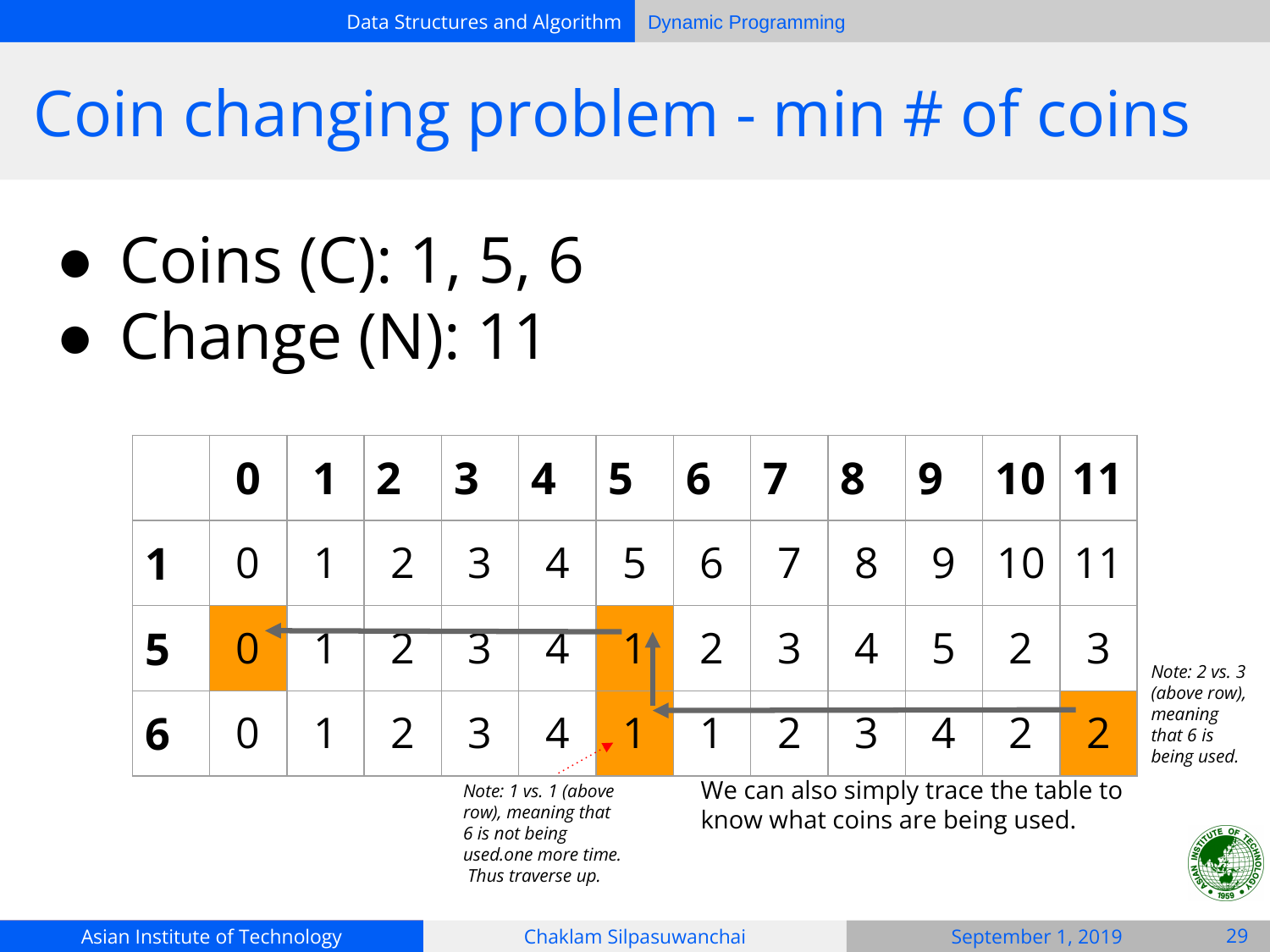

# Coin changing problem - min # of coins
Coins (C): 1, 5, 6
Change (N): 11

|  | 0 | 1 | 2 | 3 | 4 | 5 | 6 | 7 | 8 | 9 | 10 | 11 |
| --- | --- | --- | --- | --- | --- | --- | --- | --- | --- | --- | --- | --- |
| 1 | 0 | 1 | 2 | 3 | 4 | 5 | 6 | 7 | 8 | 9 | 10 | 11 |
| 5 | 0 | 1 | 2 | 3 | 4 | 1 | 2 | 3 | 4 | 5 | 2 | 3 |
| 6 | 0 | 1 | 2 | 3 | 4 | 1 | 1 | 2 | 3 | 4 | 2 | 2 |
Note: 2 vs. 3 (above row), meaning that 6 is being used.

We can also simply trace the table to know what coins are being used.
Note: 1 vs. 1 (above row), meaning that 6 is not being used.one more time.  Thus traverse up.
29